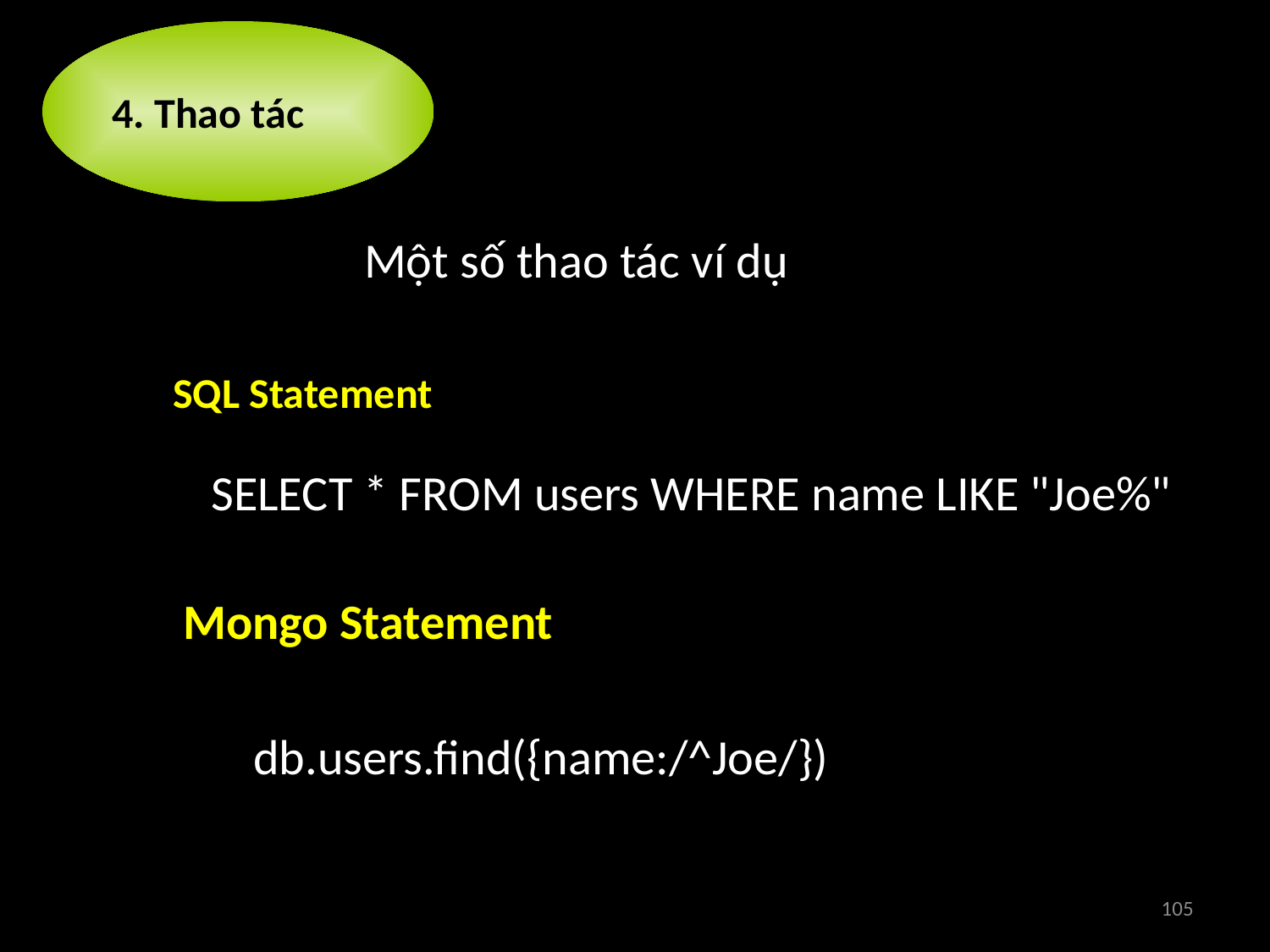

4. Thao tác
Một số thao tác ví dụ
SQL Statement
SELECT * FROM users WHERE name LIKE "Joe%"
Mongo Statement
db.users.find({name:/^Joe/})
105